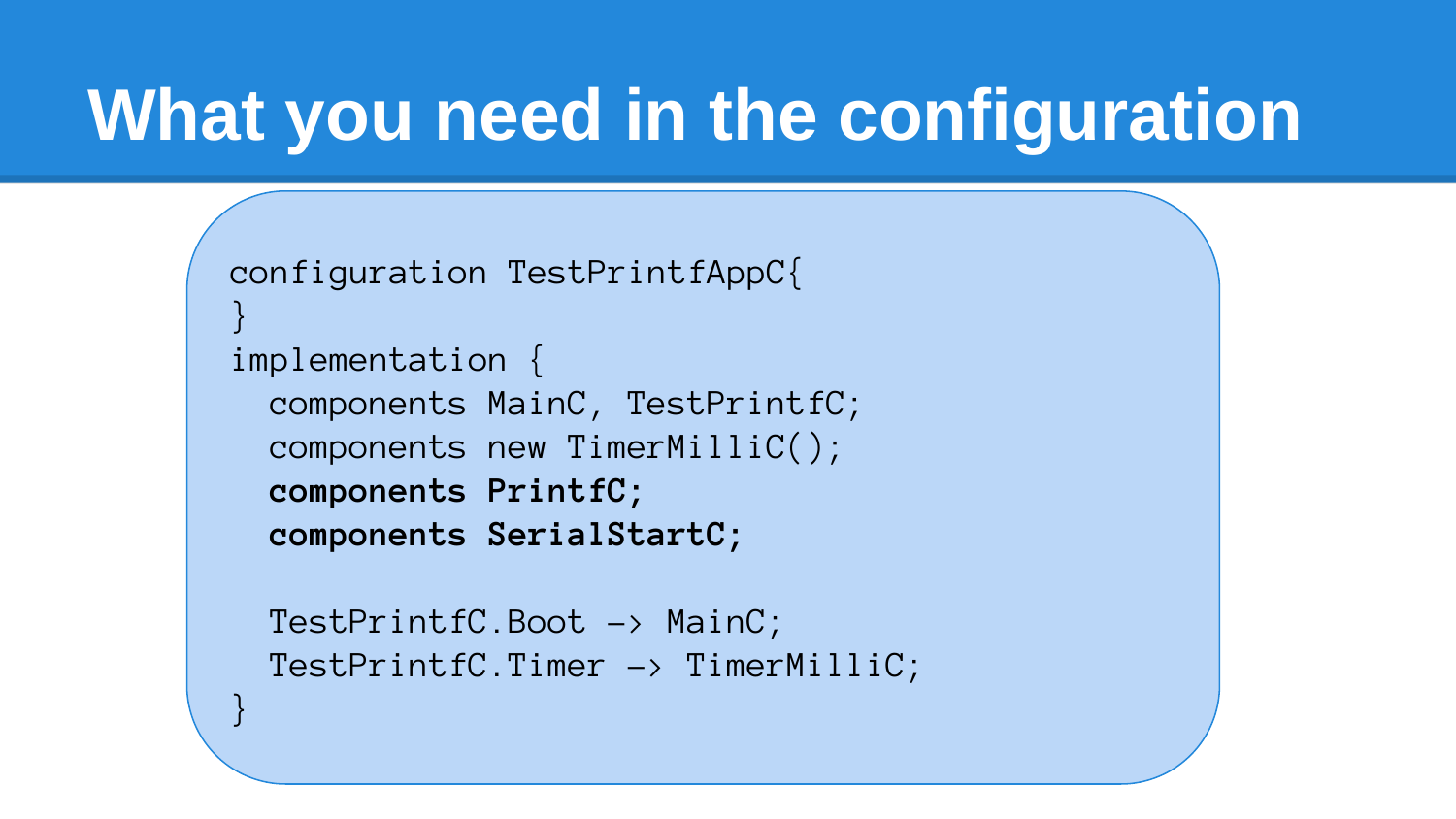

# What you need in the configuration
configuration TestPrintfAppC{
}
implementation {
  components MainC, TestPrintfC;
  components new TimerMilliC();
  components PrintfC;
  components SerialStartC;

  TestPrintfC.Boot -> MainC;
  TestPrintfC.Timer -> TimerMilliC;
}